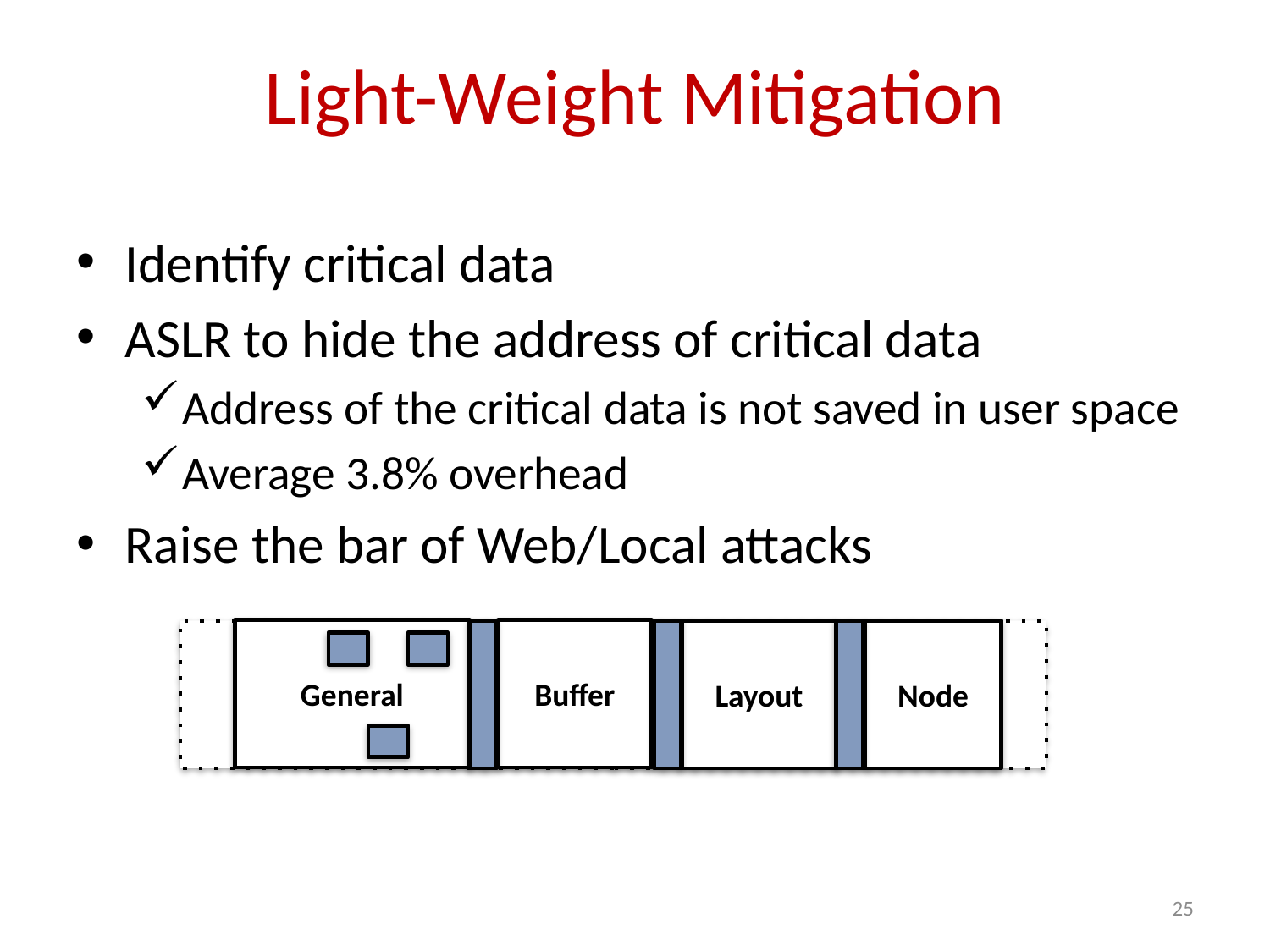

# Light-Weight Mitigation
Identify critical data
ASLR to hide the address of critical data
Address of the critical data is not saved in user space
Average 3.8% overhead
Raise the bar of Web/Local attacks

General
Buffer

Layout

Node

25